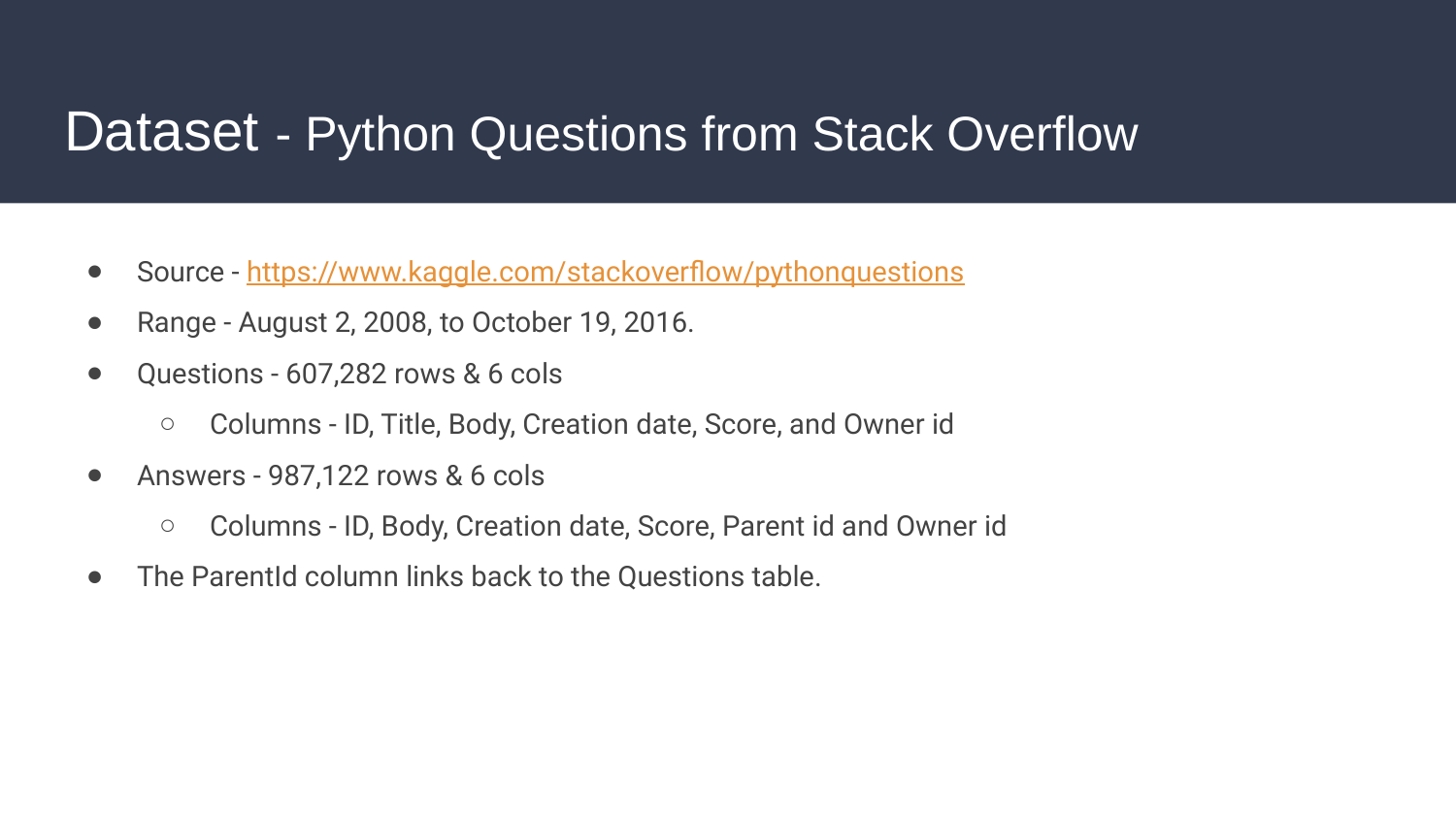

# Dataset - Python Questions from Stack Overflow
Source - https://www.kaggle.com/stackoverflow/pythonquestions
Range - August 2, 2008, to October 19, 2016.
Questions - 607,282 rows & 6 cols
Columns - ID, Title, Body, Creation date, Score, and Owner id
Answers - 987,122 rows & 6 cols
Columns - ID, Body, Creation date, Score, Parent id and Owner id
The ParentId column links back to the Questions table.